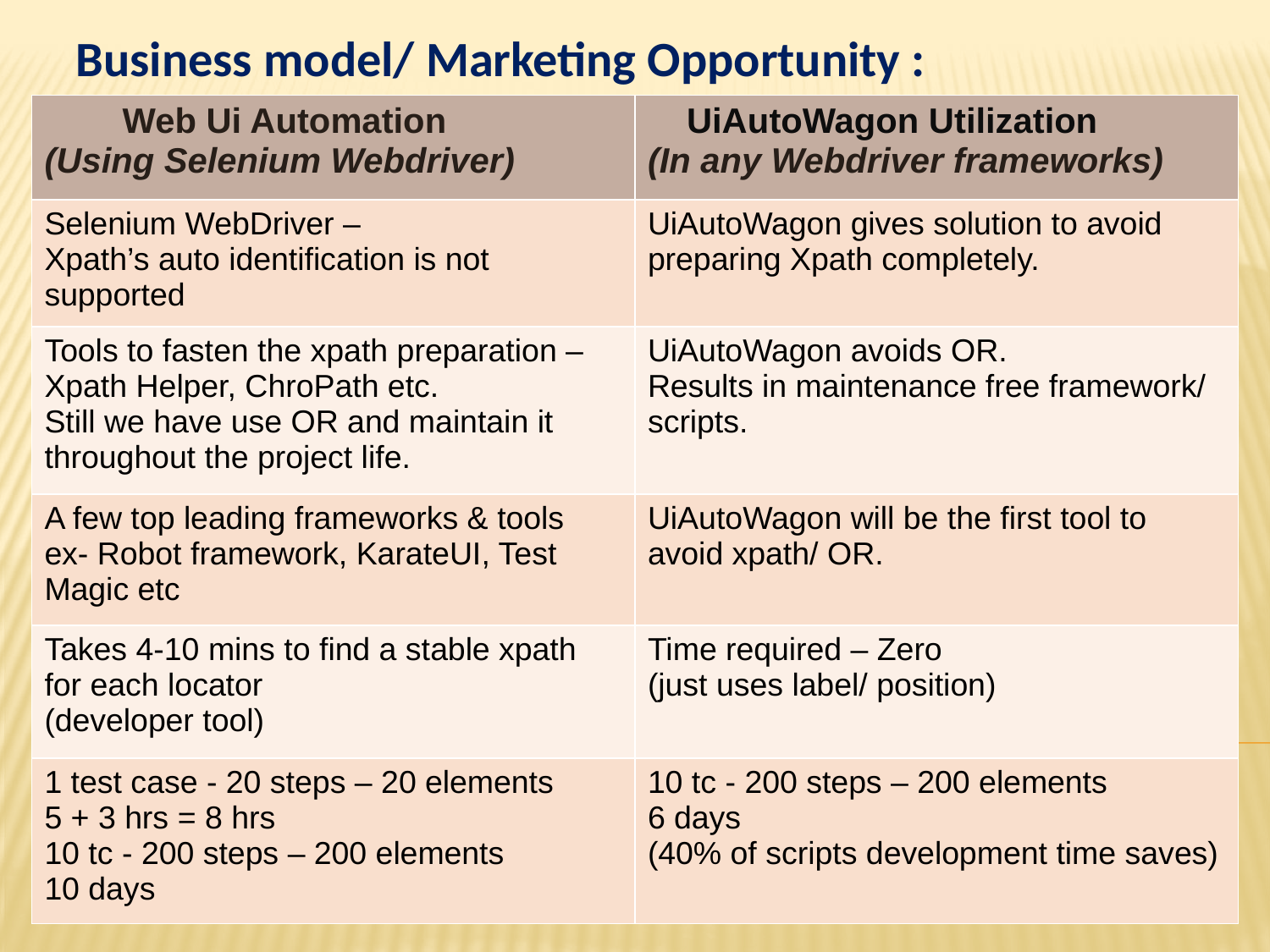

Business model/ Marketing Opportunity :
| Web Ui Automation (Using Selenium Webdriver) | UiAutoWagon Utilization (In any Webdriver frameworks) |
| --- | --- |
| Selenium WebDriver – Xpath’s auto identification is not supported | UiAutoWagon gives solution to avoid preparing Xpath completely. |
| Tools to fasten the xpath preparation – Xpath Helper, ChroPath etc. Still we have use OR and maintain it throughout the project life. | UiAutoWagon avoids OR. Results in maintenance free framework/ scripts. |
| A few top leading frameworks & tools ex- Robot framework, KarateUI, Test Magic etc | UiAutoWagon will be the first tool to avoid xpath/ OR. |
| Takes 4-10 mins to find a stable xpath for each locator (developer tool) | Time required – Zero (just uses label/ position) |
| 1 test case - 20 steps – 20 elements 5 + 3 hrs = 8 hrs 10 tc - 200 steps – 200 elements 10 days | 10 tc - 200 steps – 200 elements 6 days (40% of scripts development time saves) |